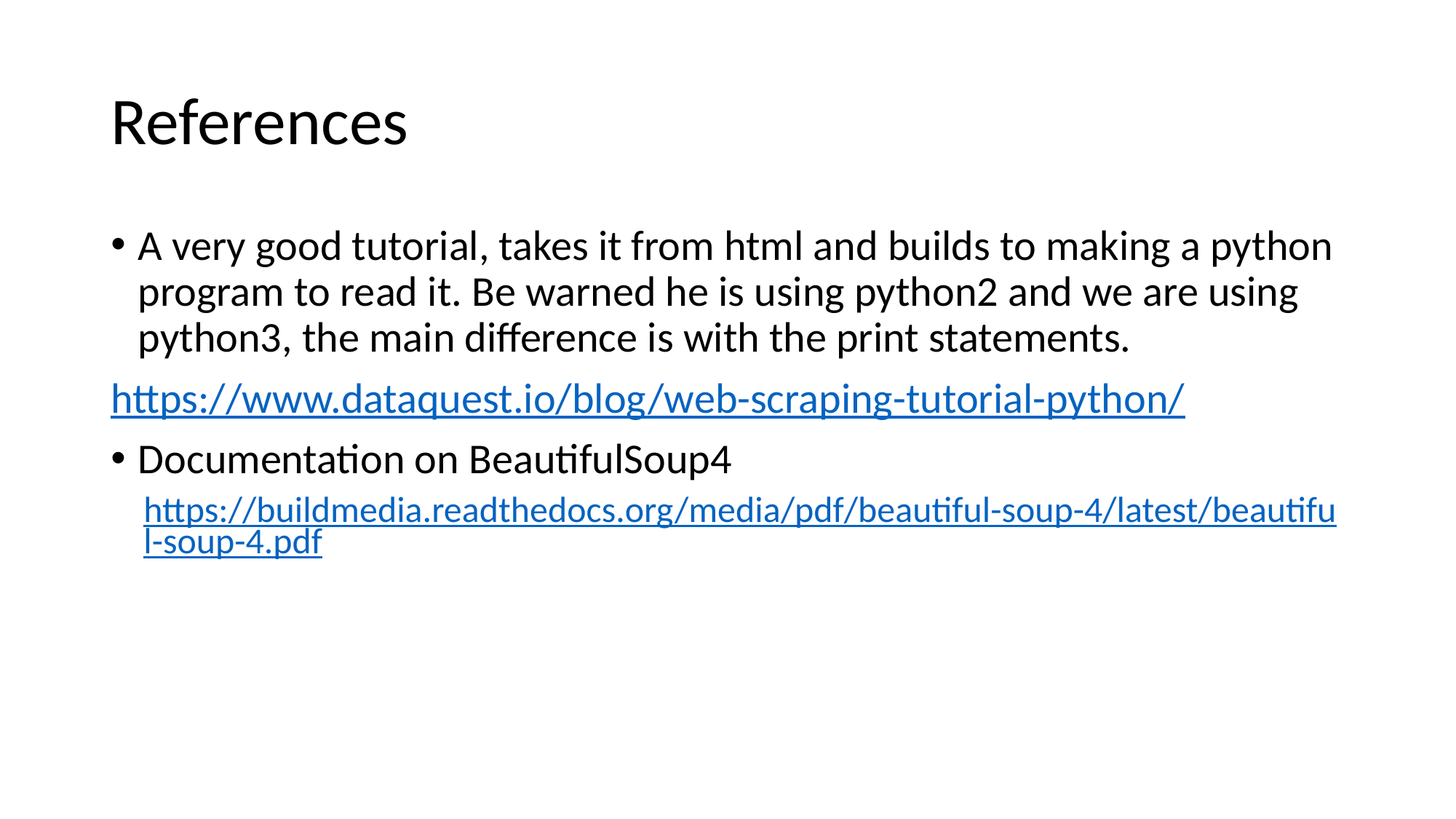

# References
A very good tutorial, takes it from html and builds to making a python program to read it. Be warned he is using python2 and we are using python3, the main difference is with the print statements.
https://www.dataquest.io/blog/web-scraping-tutorial-python/
Documentation on BeautifulSoup4
https://buildmedia.readthedocs.org/media/pdf/beautiful-soup-4/latest/beautiful-soup-4.pdf